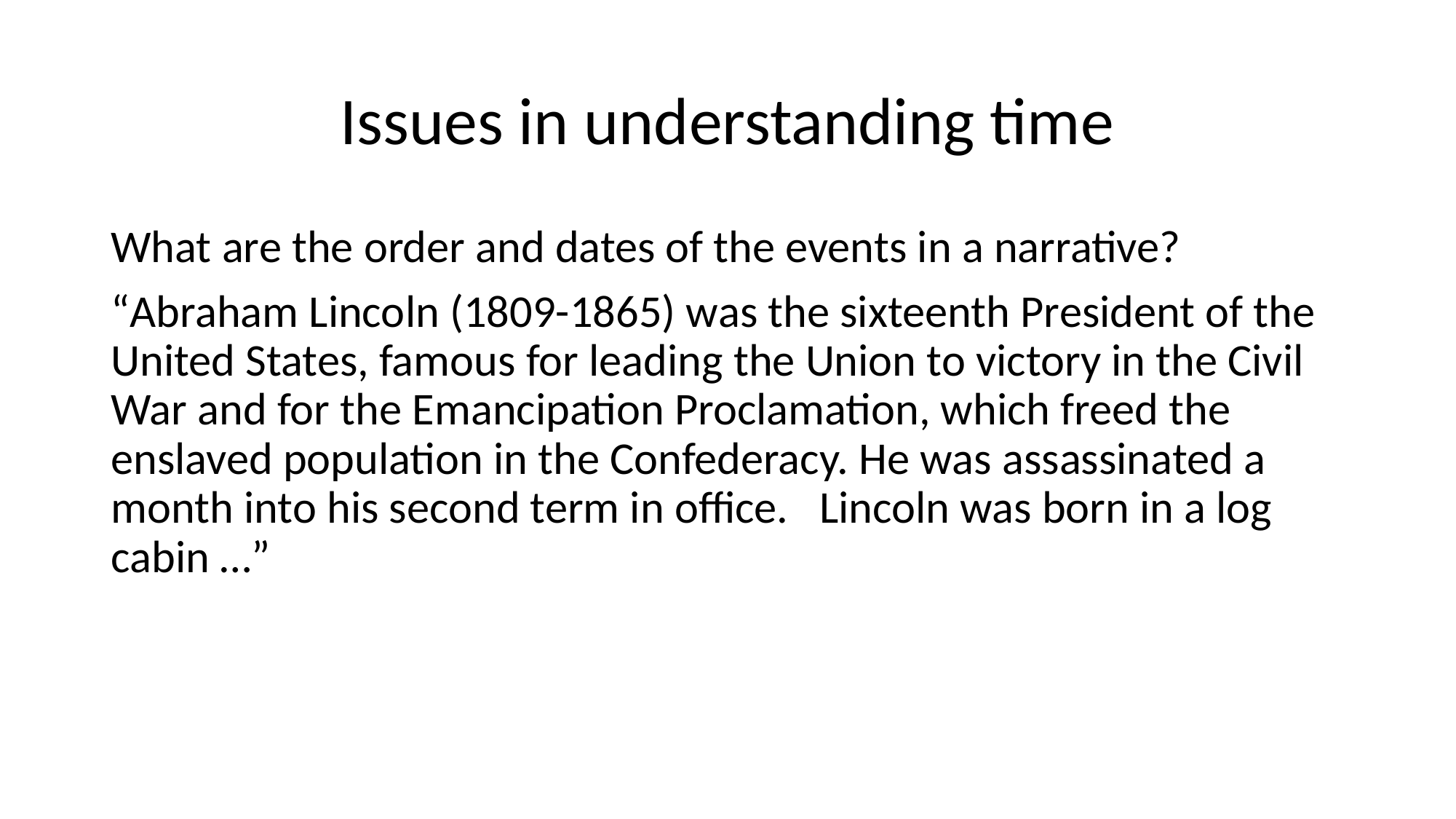

# Issues in understanding time
What are the order and dates of the events in a narrative?
“Abraham Lincoln (1809-1865) was the sixteenth President of the United States, famous for leading the Union to victory in the Civil War and for the Emancipation Proclamation, which freed the enslaved population in the Confederacy. He was assassinated a month into his second term in office.   Lincoln was born in a log cabin …”